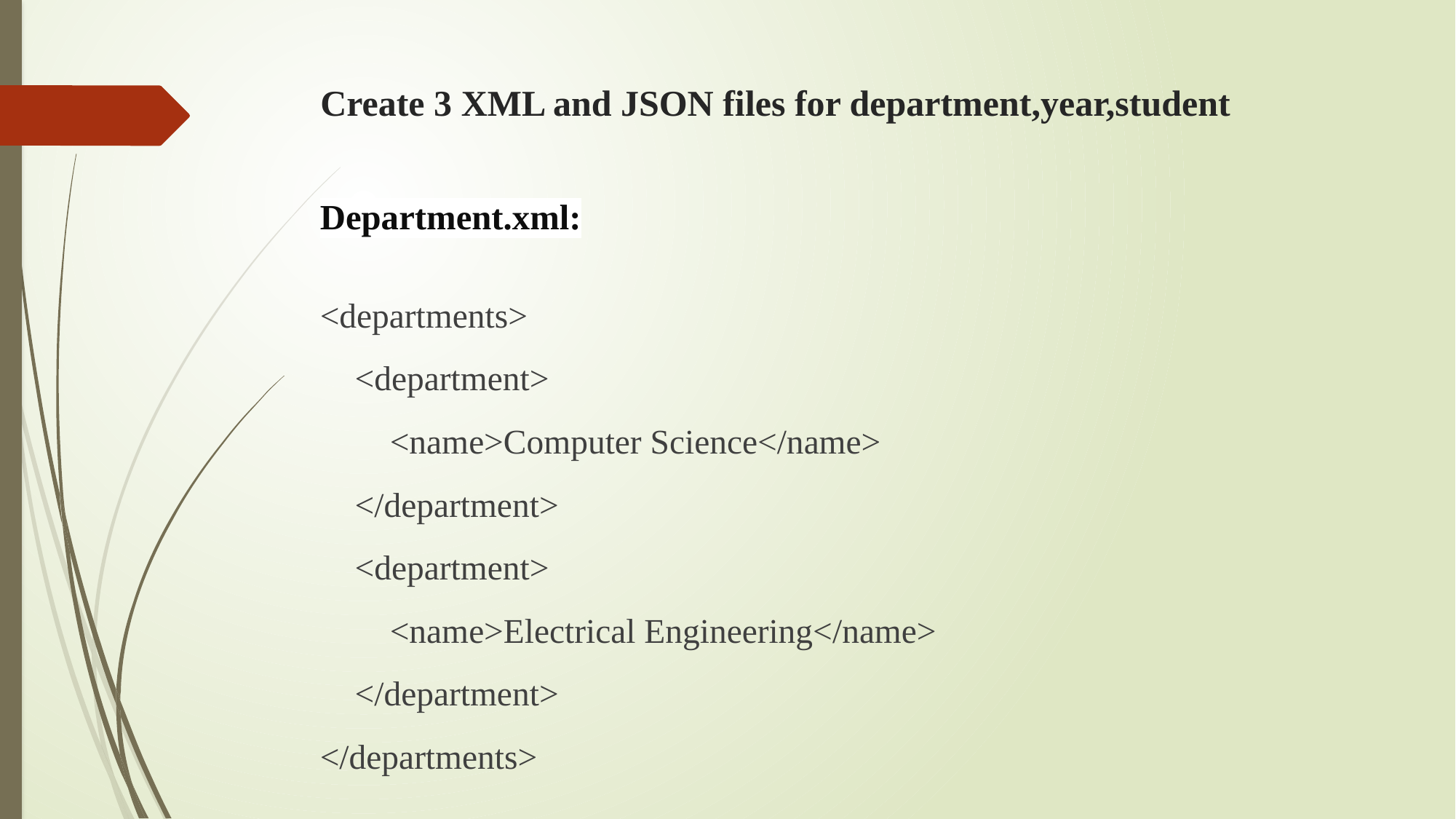

# Create 3 XML and JSON files for department,year,student

Department.xml:

<departments>
    <department>
        <name>Computer Science</name>
    </department>
    <department>
        <name>Electrical Engineering</name>
    </department>
</departments>